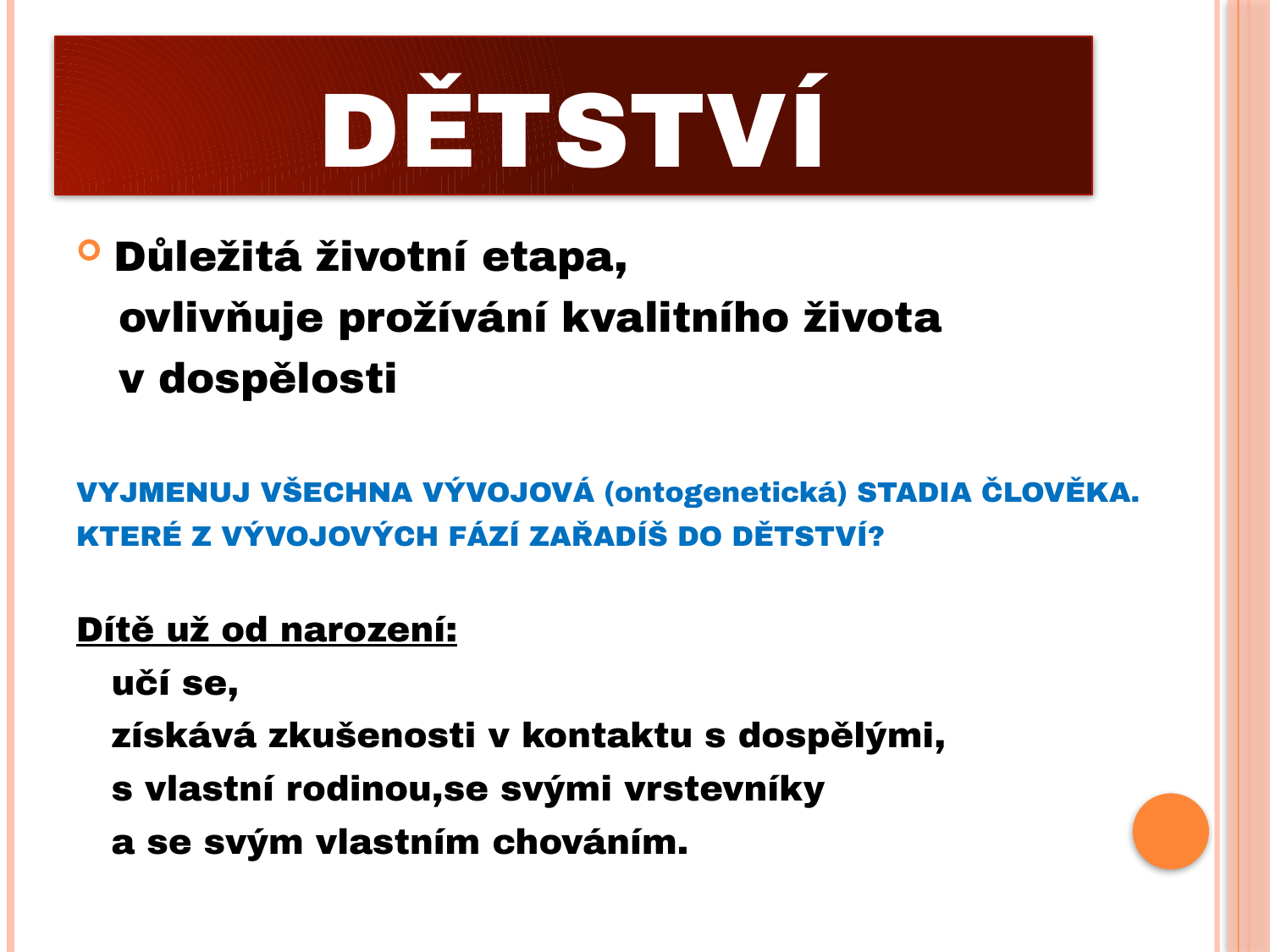

# DĚTSTVÍ
Důležitá životní etapa,
   ovlivňuje prožívání kvalitního života
   v dospělosti

VYJMENUJ VŠECHNA VÝVOJOVÁ (ontogenetická) STADIA ČLOVĚKA.
KTERÉ Z VÝVOJOVÝCH FÁZÍ ZAŘADÍŠ DO DĚTSTVÍ?

Dítě už od narození:
   učí se,
   získává zkušenosti v kontaktu s dospělými,
   s vlastní rodinou,se svými vrstevníky
   a se svým vlastním chováním.